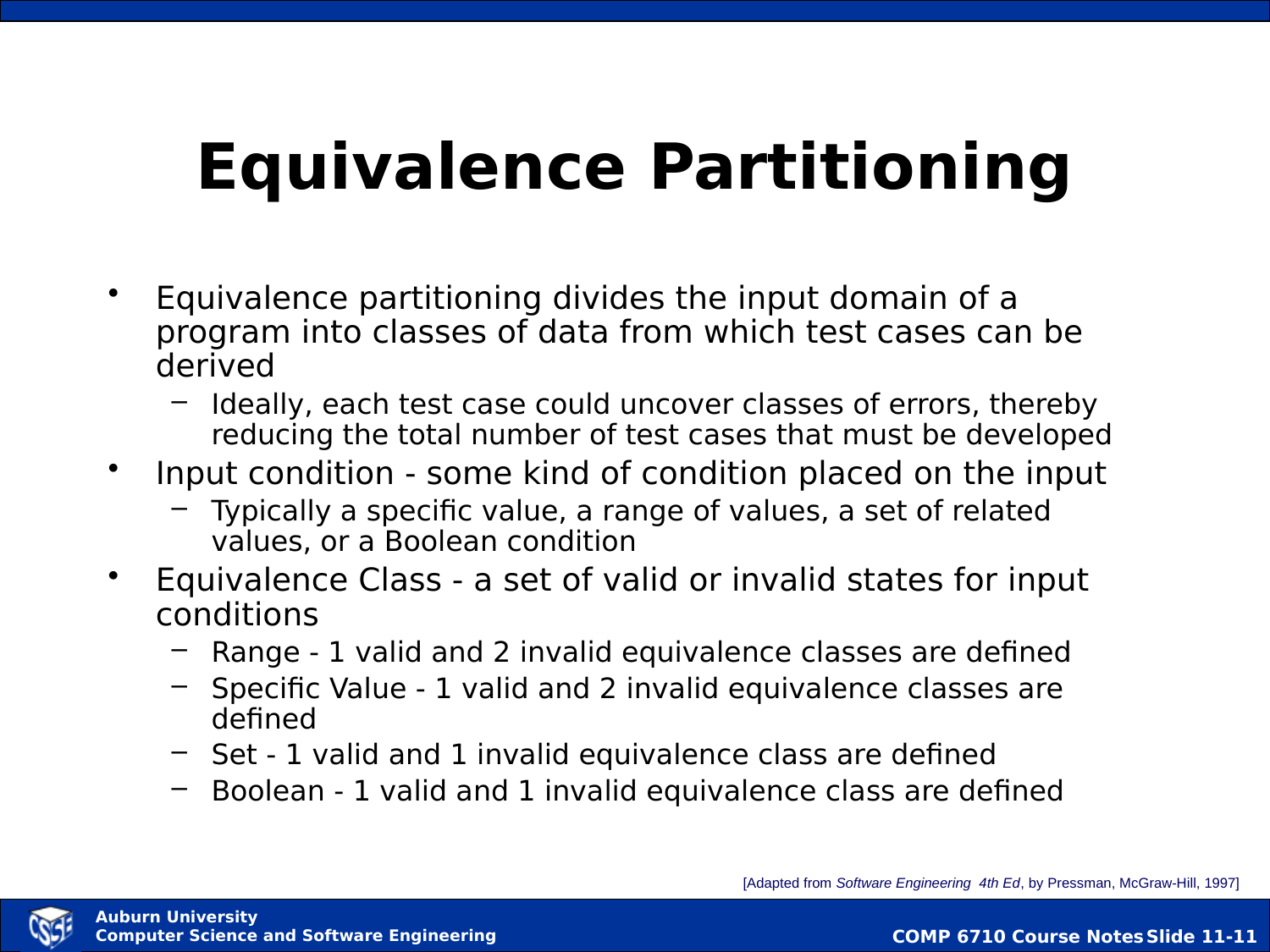

# Equivalence Partitioning
Equivalence partitioning divides the input domain of a program into classes of data from which test cases can be derived
Ideally, each test case could uncover classes of errors, thereby reducing the total number of test cases that must be developed
Input condition - some kind of condition placed on the input
Typically a specific value, a range of values, a set of related values, or a Boolean condition
Equivalence Class - a set of valid or invalid states for input conditions
Range - 1 valid and 2 invalid equivalence classes are defined
Specific Value - 1 valid and 2 invalid equivalence classes are defined
Set - 1 valid and 1 invalid equivalence class are defined
Boolean - 1 valid and 1 invalid equivalence class are defined
[Adapted from Software Engineering  4th Ed, by Pressman, McGraw-Hill, 1997]